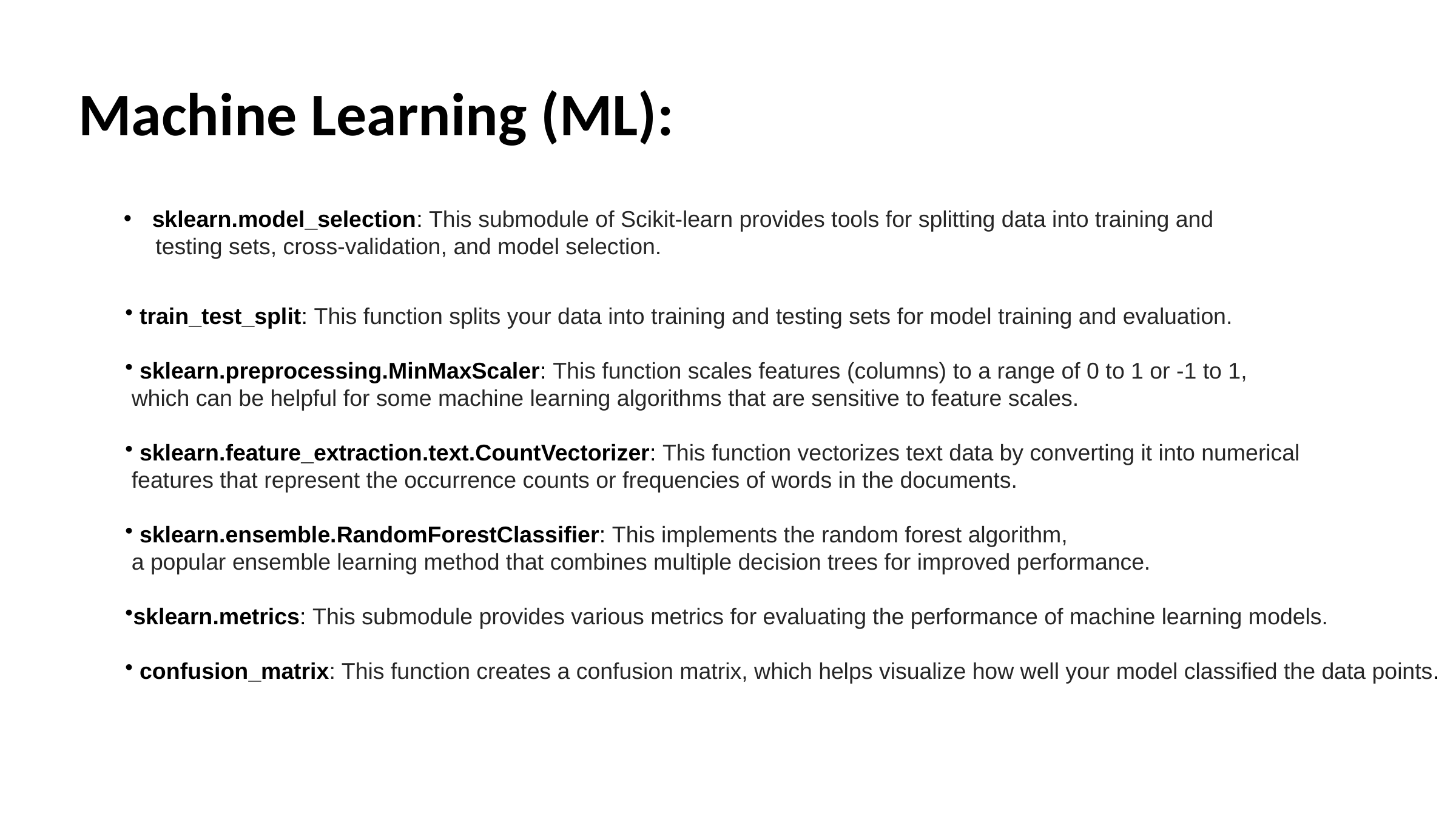

Machine Learning (ML):
sklearn.model_selection: This submodule of Scikit-learn provides tools for splitting data into training and
     testing sets, cross-validation, and model selection.
 train_test_split: This function splits your data into training and testing sets for model training and evaluation.

 sklearn.preprocessing.MinMaxScaler: This function scales features (columns) to a range of 0 to 1 or -1 to 1,
 which can be helpful for some machine learning algorithms that are sensitive to feature scales.

 sklearn.feature_extraction.text.CountVectorizer: This function vectorizes text data by converting it into numerical
 features that represent the occurrence counts or frequencies of words in the documents.

 sklearn.ensemble.RandomForestClassifier: This implements the random forest algorithm,
 a popular ensemble learning method that combines multiple decision trees for improved performance.

sklearn.metrics: This submodule provides various metrics for evaluating the performance of machine learning models.

 confusion_matrix: This function creates a confusion matrix, which helps visualize how well your model classified the data points.